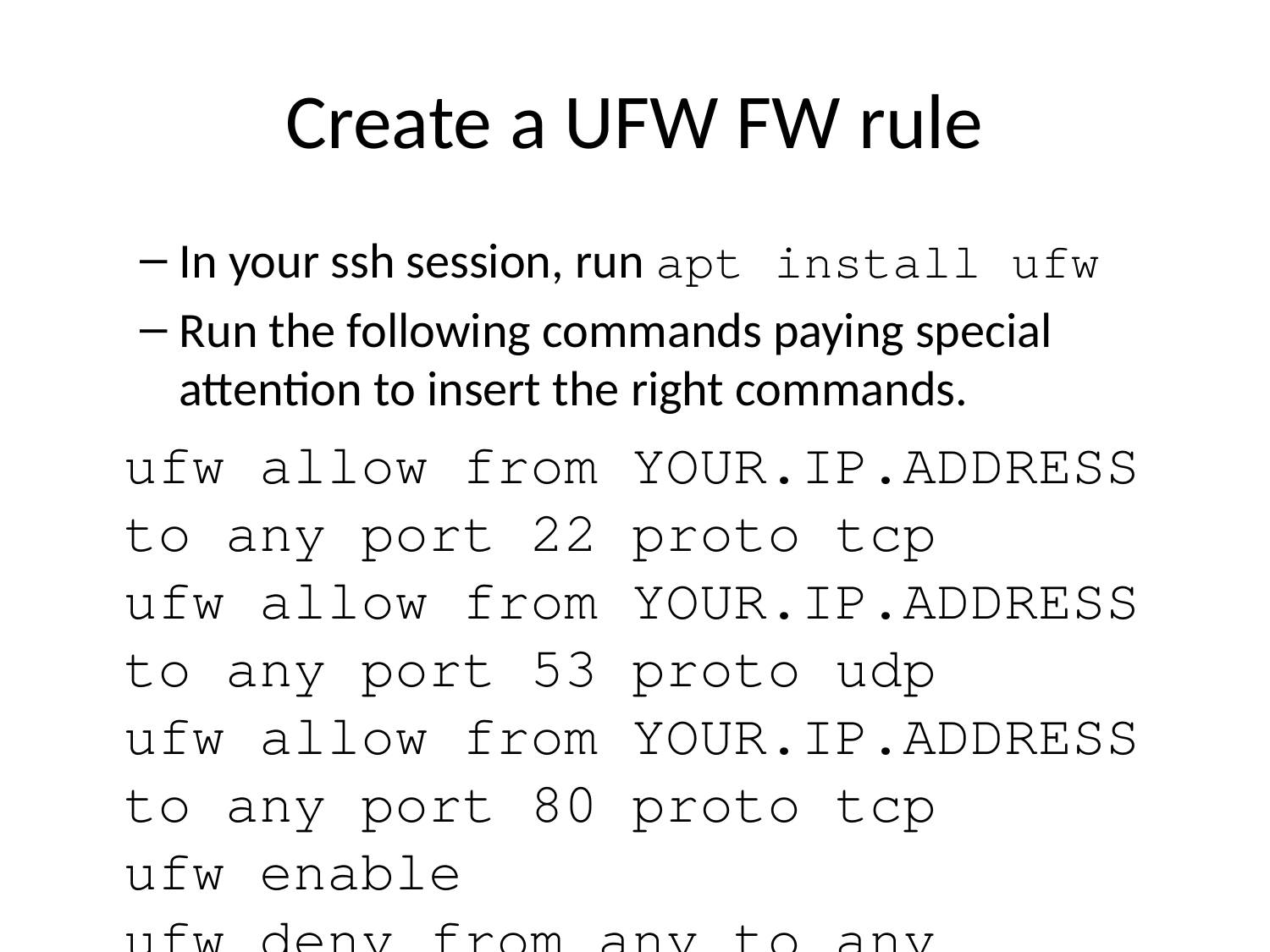

# Create a UFW FW rule
In your ssh session, run apt install ufw
Run the following commands paying special attention to insert the right commands.
ufw allow from YOUR.IP.ADDRESS to any port 22 proto tcp
ufw allow from YOUR.IP.ADDRESS to any port 53 proto udp
ufw allow from YOUR.IP.ADDRESS to any port 80 proto tcp
ufw enable
ufw deny from any to any
ufw status verbose numbered